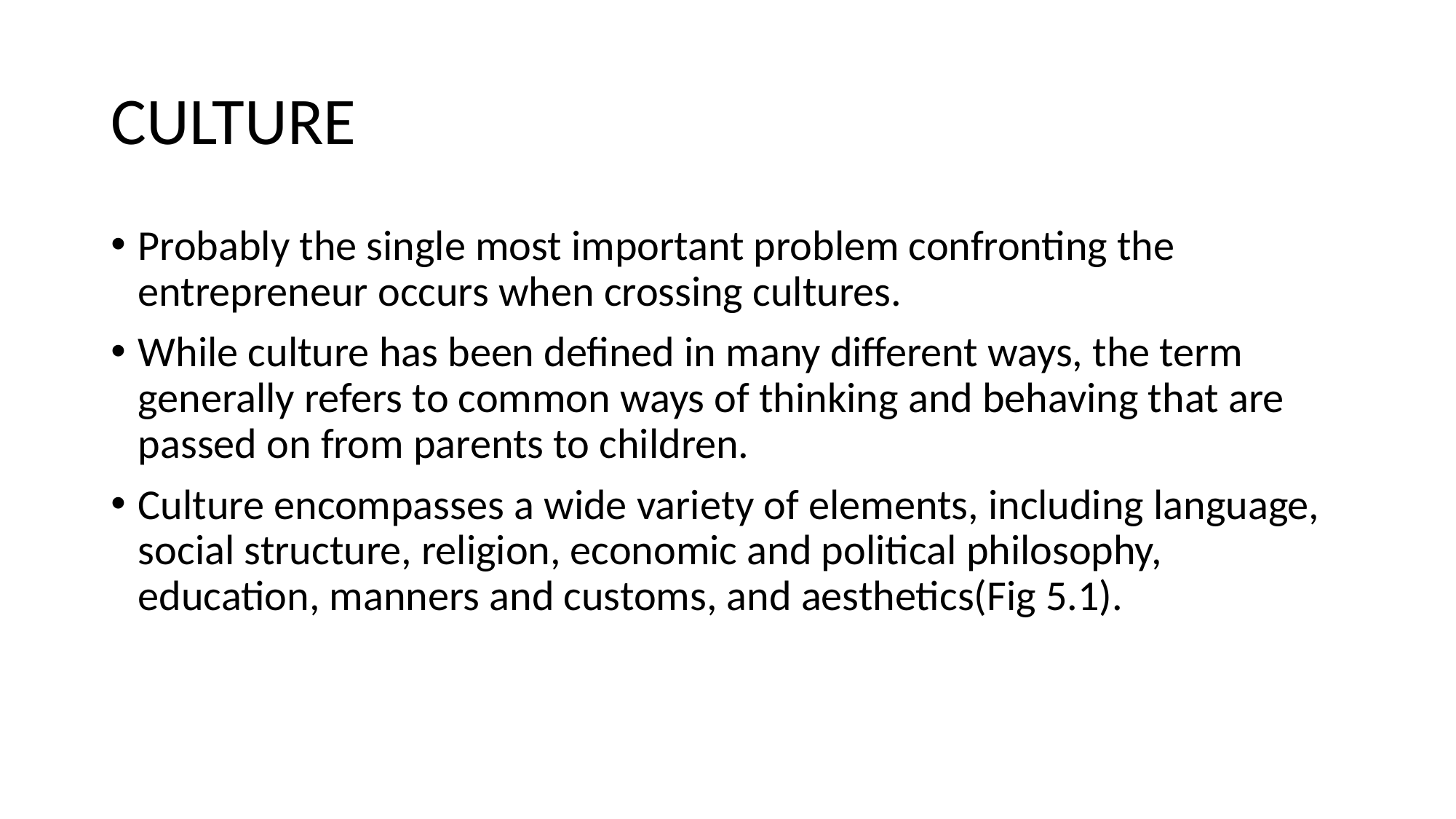

# CULTURE
Probably the single most important problem confronting the entrepreneur occurs when crossing cultures.
While culture has been defined in many different ways, the term generally refers to common ways of thinking and behaving that are passed on from parents to children.
Culture encompasses a wide variety of elements, including language, social structure, religion, economic and political philosophy, education, manners and customs, and aesthetics(Fig 5.1).